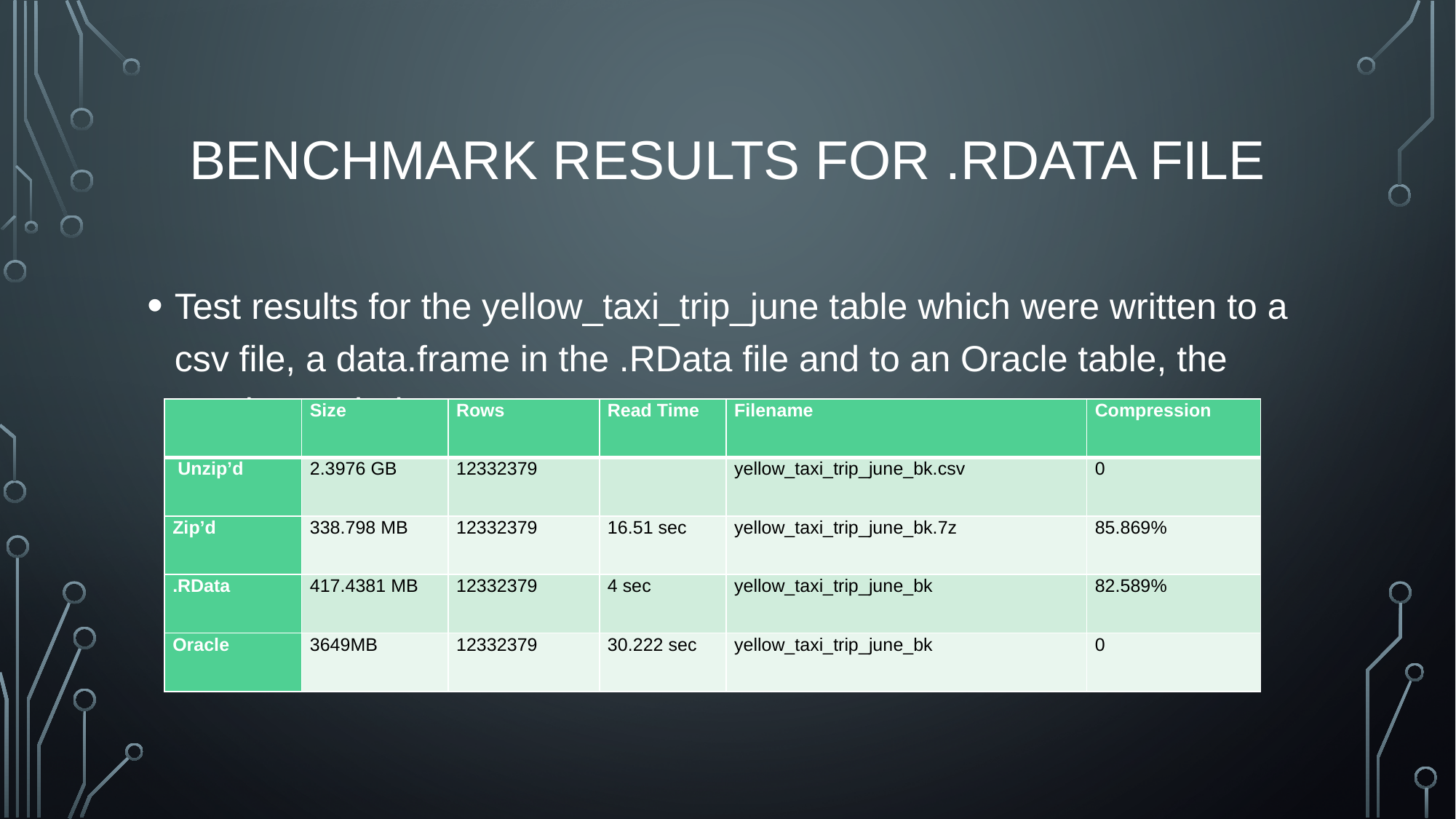

# Benchmark results for .Rdata file
Test results for the yellow_taxi_trip_june table which were written to a csv file, a data.frame in the .RData file and to an Oracle table, the results are below.

|  | Size | Rows | Read Time | Filename | Compression |
| --- | --- | --- | --- | --- | --- |
| Unzip’d | 2.3976 GB | 12332379 |  | yellow\_taxi\_trip\_june\_bk.csv | 0 |
| Zip’d | 338.798 MB | 12332379 | 16.51 sec | yellow\_taxi\_trip\_june\_bk.7z | 85.869% |
| .RData | 417.4381 MB | 12332379 | 4 sec | yellow\_taxi\_trip\_june\_bk | 82.589% |
| Oracle | 3649MB | 12332379 | 30.222 sec | yellow\_taxi\_trip\_june\_bk | 0 |